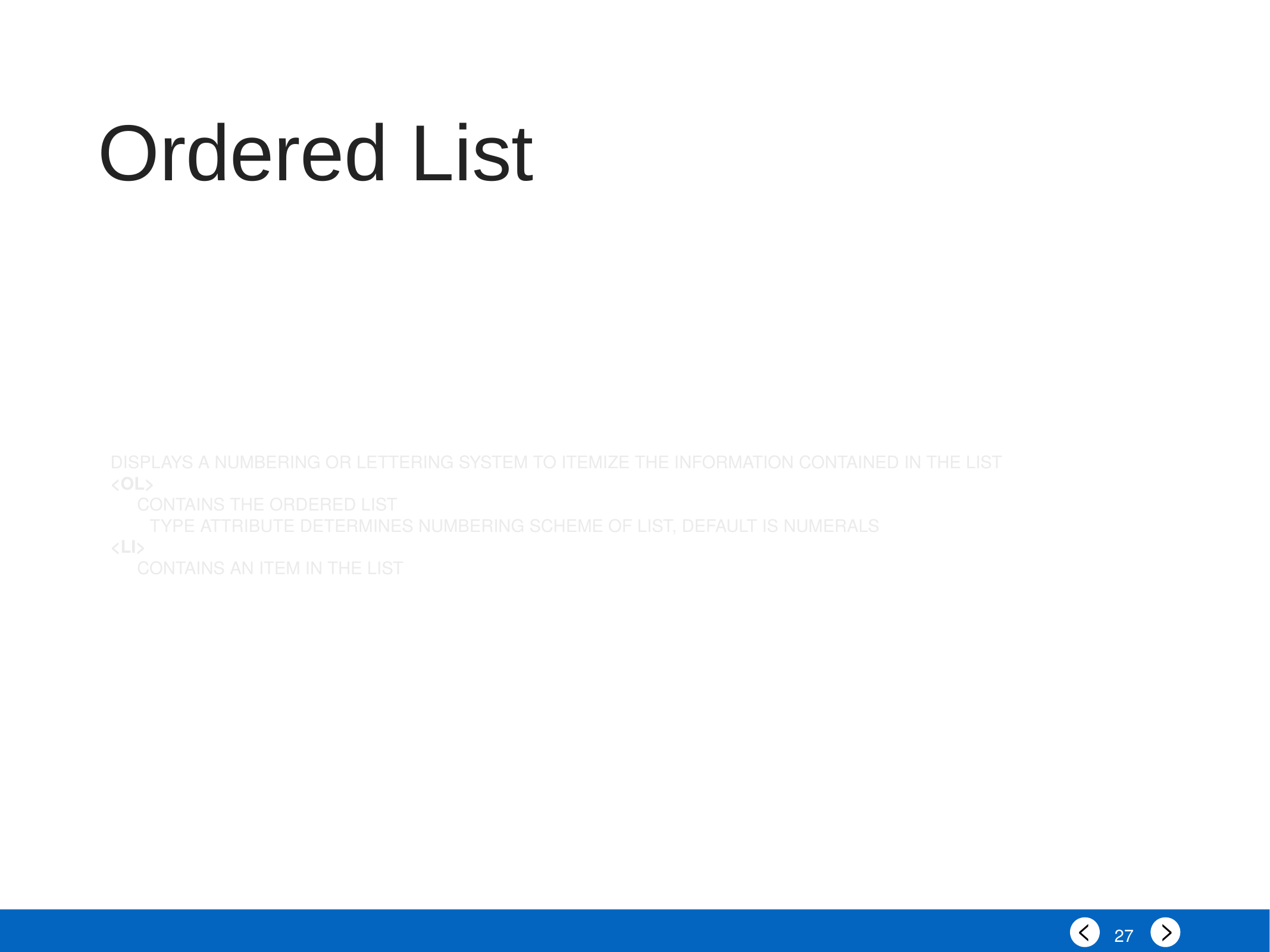

Ordered List
Displays a numbering or lettering system to itemize the information contained in the list
<ol>
Contains the ordered list
type attribute determines numbering scheme of list, default is numerals
<li>
Contains an item in the list
27